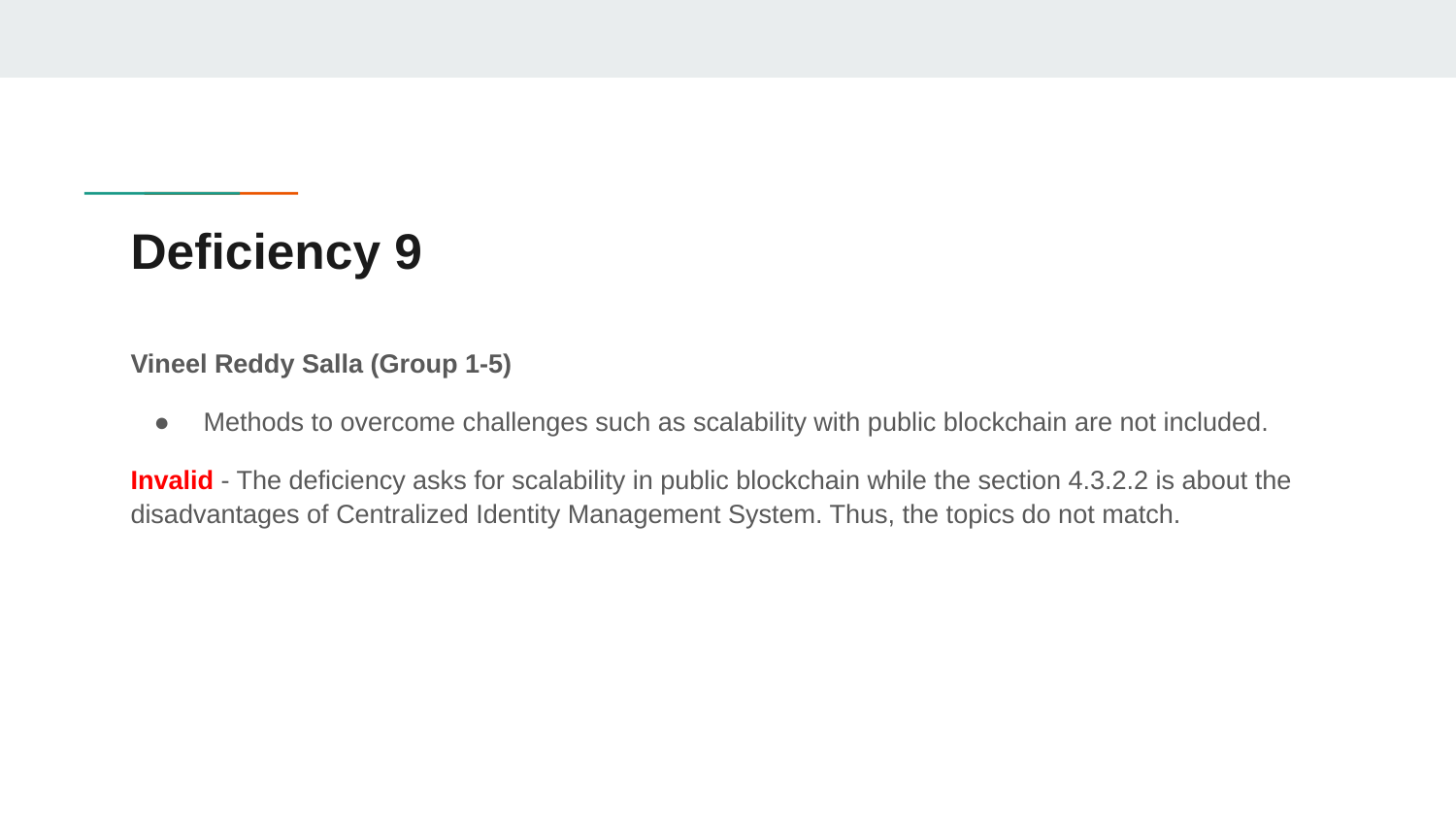

# Deficiency 9
Vineel Reddy Salla (Group 1-5)
Methods to overcome challenges such as scalability with public blockchain are not included.
Invalid - The deficiency asks for scalability in public blockchain while the section 4.3.2.2 is about the disadvantages of Centralized Identity Management System. Thus, the topics do not match.